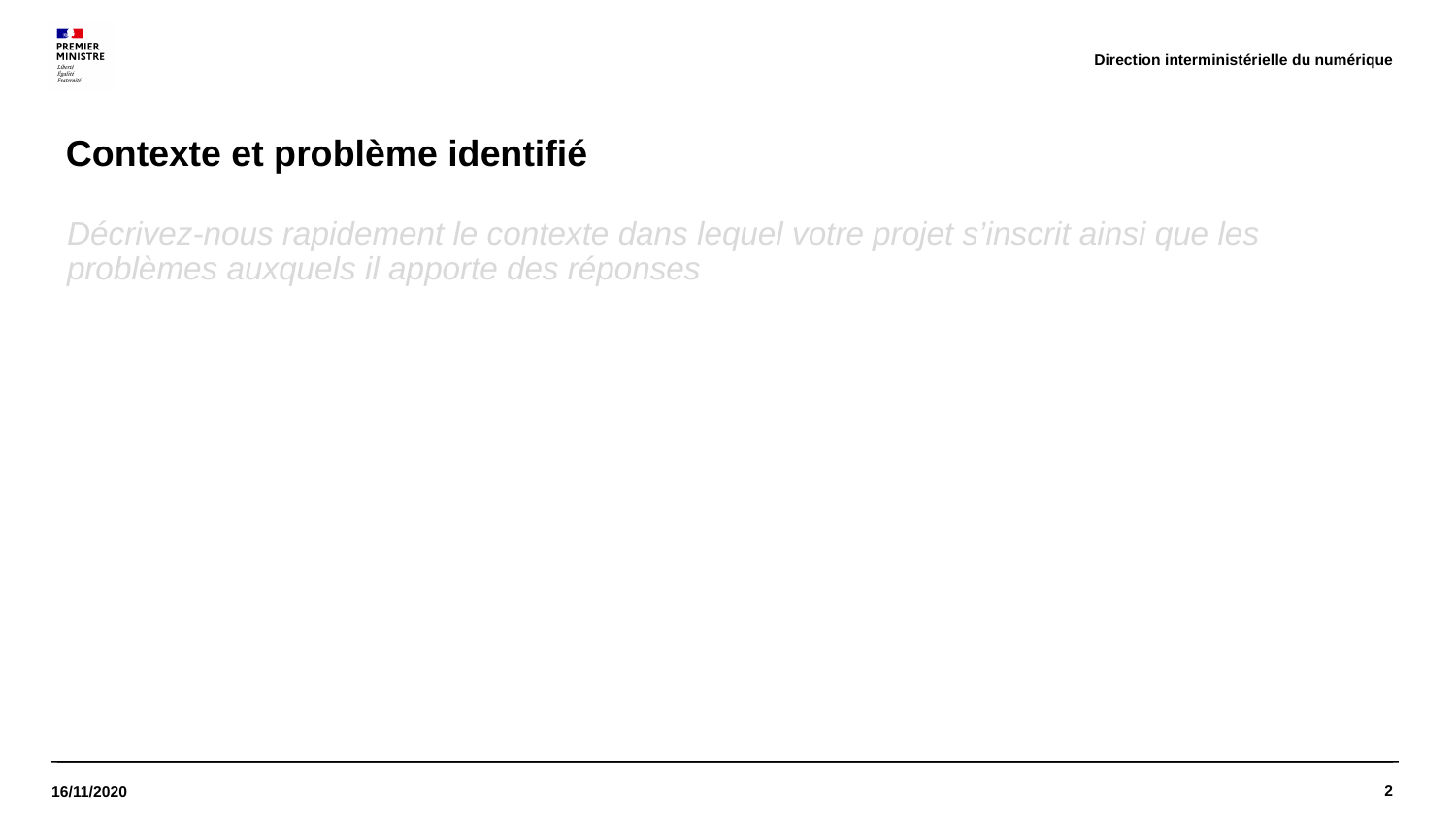

Direction interministérielle du numérique
Contexte et problème identifié
Décrivez-nous rapidement le contexte dans lequel votre projet s’inscrit ainsi que les problèmes auxquels il apporte des réponses
2
16/11/2020